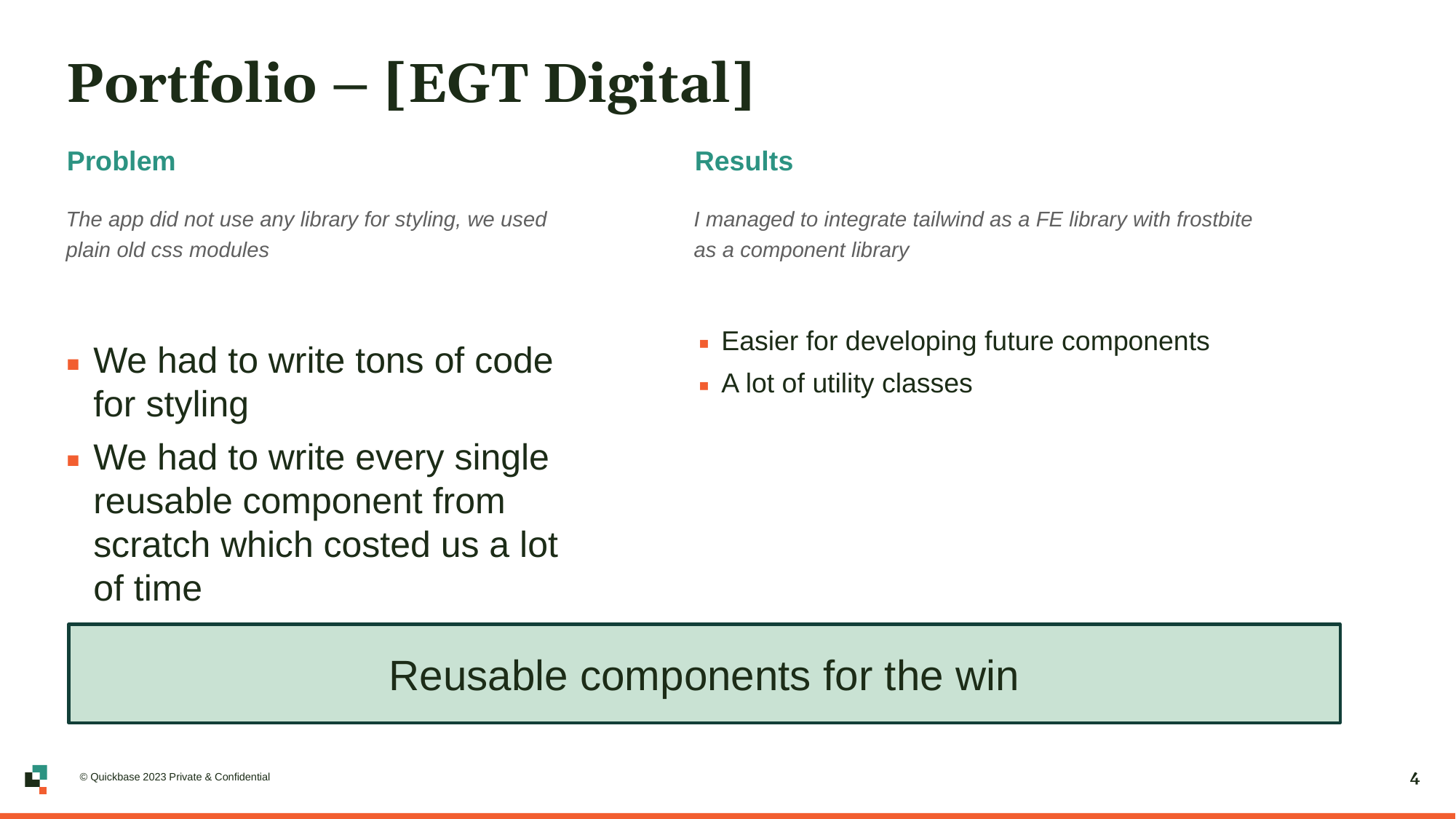

# Portfolio – [EGT Digital]
Problem
Results
The app did not use any library for styling, we used plain old css modules
I managed to integrate tailwind as a FE library with frostbite as a component library
Easier for developing future components
A lot of utility classes

We had to write tons of code for styling
We had to write every single reusable component from scratch which costed us a lot of time

Reusable components for the win
© Quickbase 2023 Private & Confidential
4